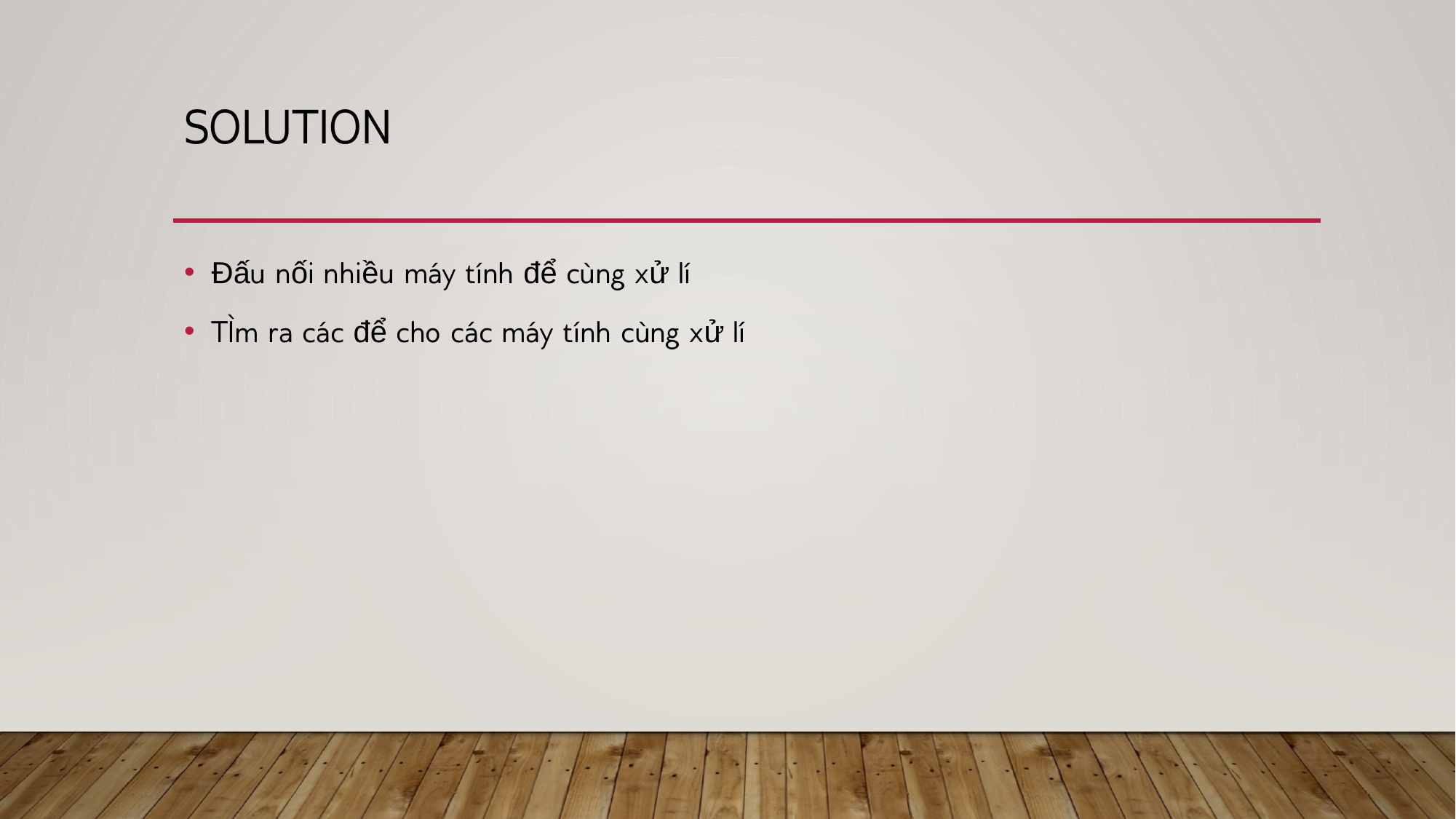

# Solution
Đấu nối nhiều máy tính để cùng xử lí
TÌm ra các để cho các máy tính cùng xử lí